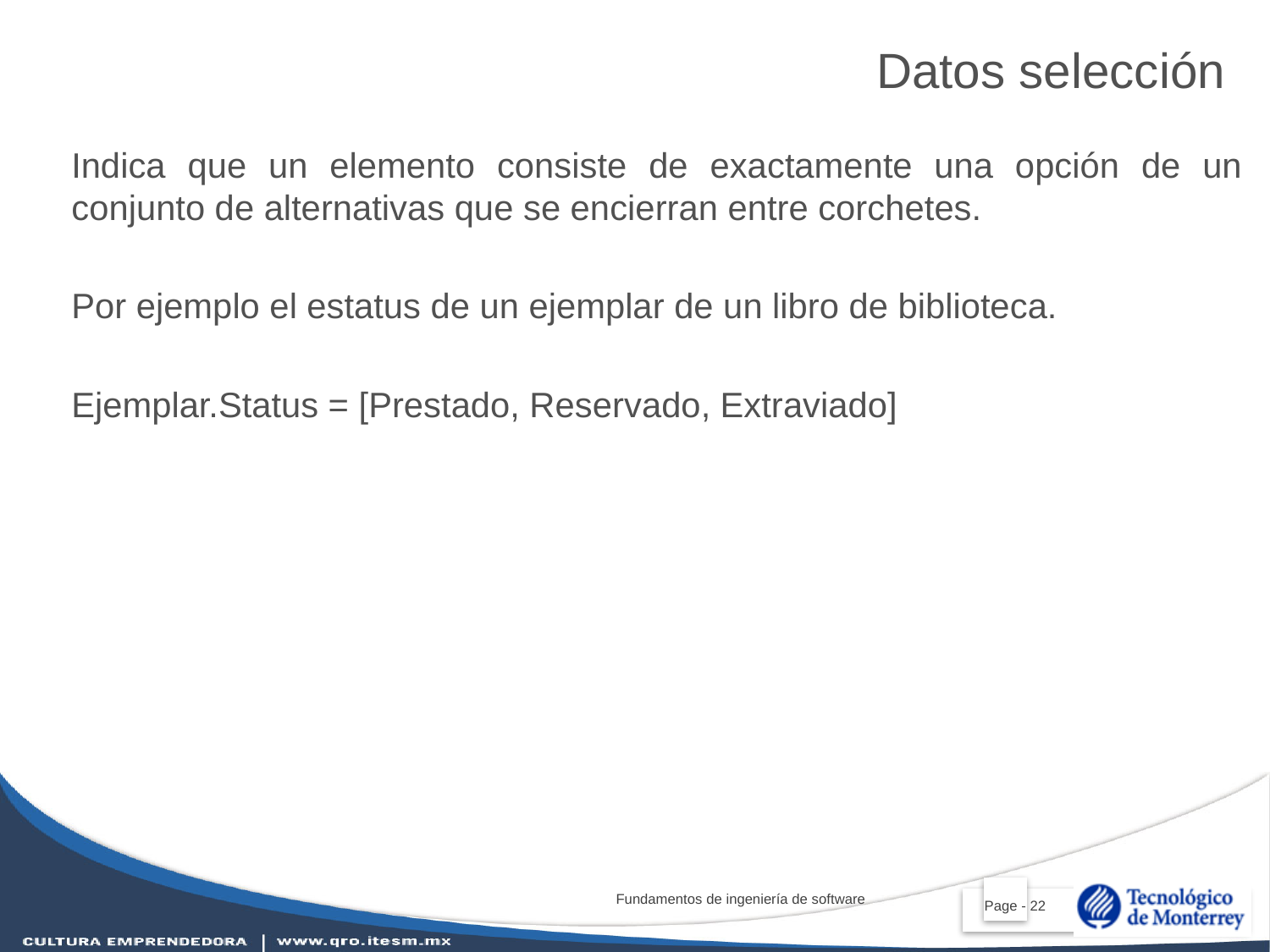

Datos selección
Indica que un elemento consiste de exactamente una opción de un conjunto de alternativas que se encierran entre corchetes.

Por ejemplo el estatus de un ejemplar de un libro de biblioteca.

Ejemplar.Status = [Prestado, Reservado, Extraviado]